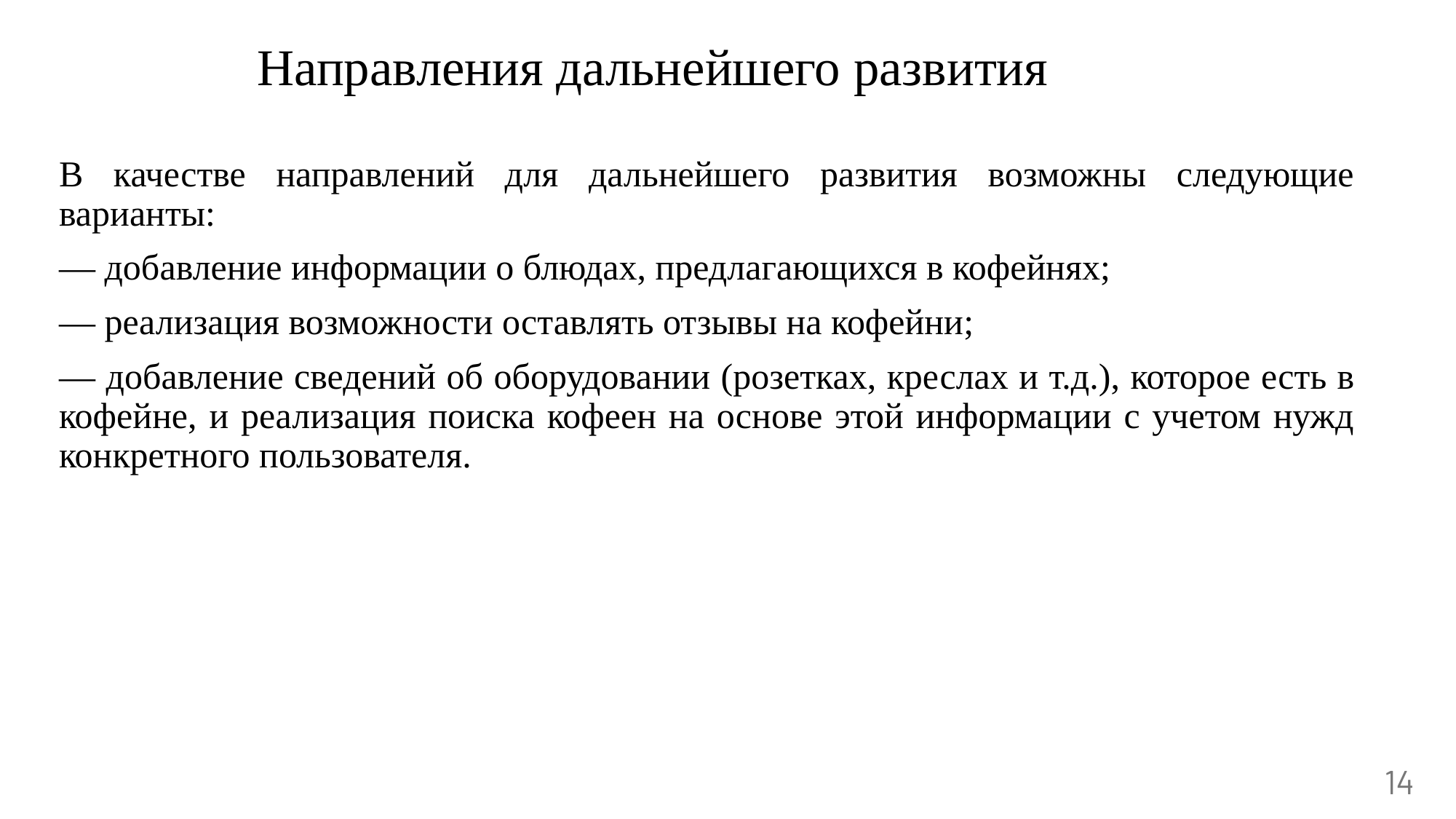

# Направления дальнейшего развития
В качестве направлений для дальнейшего развития возможны следующие варианты:
— добавление информации о блюдах, предлагающихся в кофейнях;
— реализация возможности оставлять отзывы на кофейни;
— добавление сведений об оборудовании (розетках, креслах и т.д.), которое есть в кофейне, и реализация поиска кофеен на основе этой информации с учетом нужд конкретного пользователя.
14